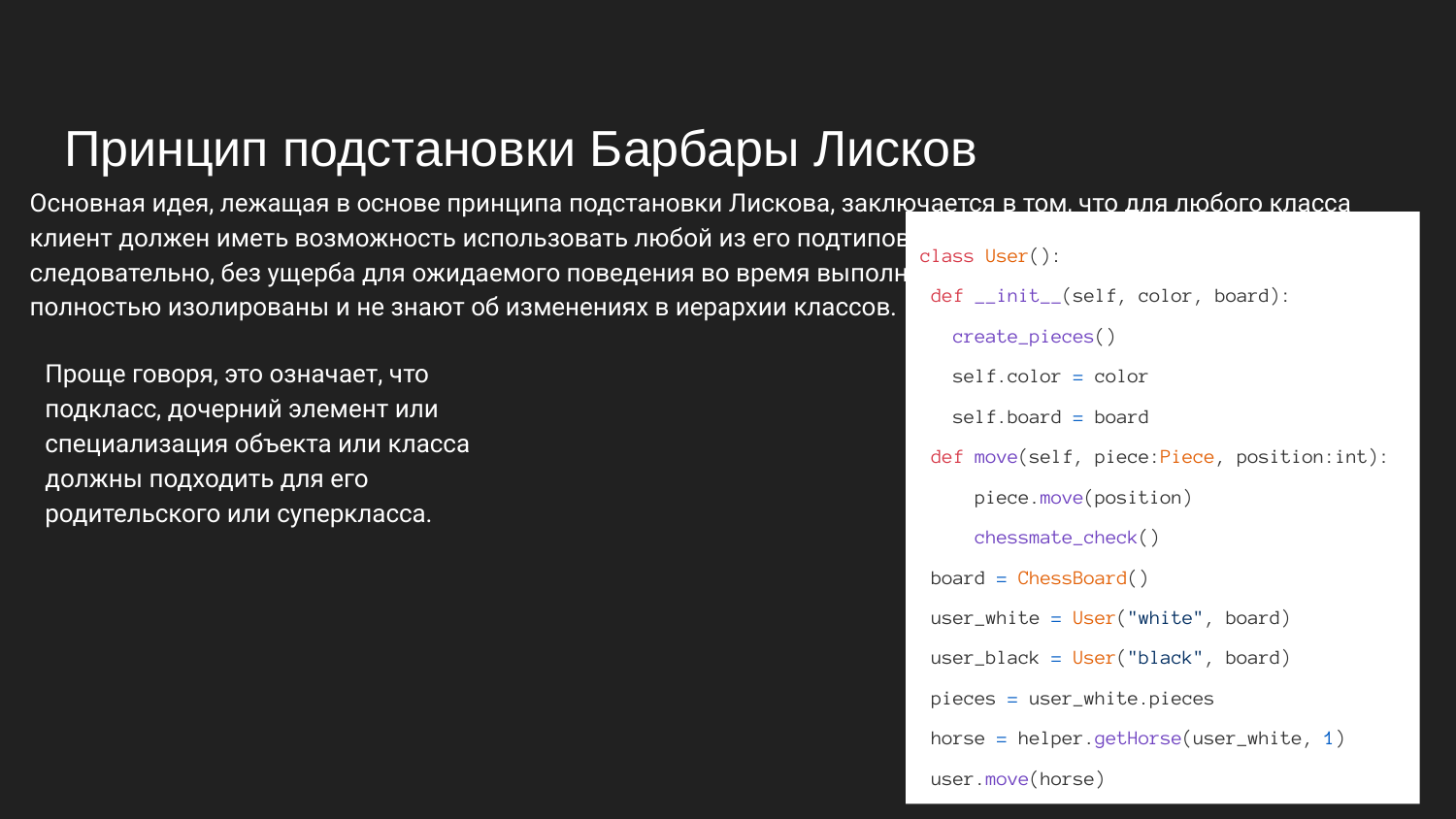

# Принцип подстановки Барбары Лисков
Основная идея, лежащая в основе принципа подстановки Лискова, заключается в том, что для любого класса клиент должен иметь возможность использовать любой из его подтипов неотличимо, даже не замечая, и, следовательно, без ущерба для ожидаемого поведения во время выполнения. Это означает, что клиенты полностью изолированы и не знают об изменениях в иерархии классов.
class User():
 def __init__(self, color, board):
   create_pieces()
   self.color = color
   self.board = board
 def move(self, piece:Piece, position:int):
     piece.move(position)
     chessmate_check()
 board = ChessBoard()
 user_white = User("white", board)
 user_black = User("black", board)
 pieces = user_white.pieces
 horse = helper.getHorse(user_white, 1)
 user.move(horse)
Проще говоря, это означает, что подкласс, дочерний элемент или специализация объекта или класса должны подходить для его родительского или суперкласса.